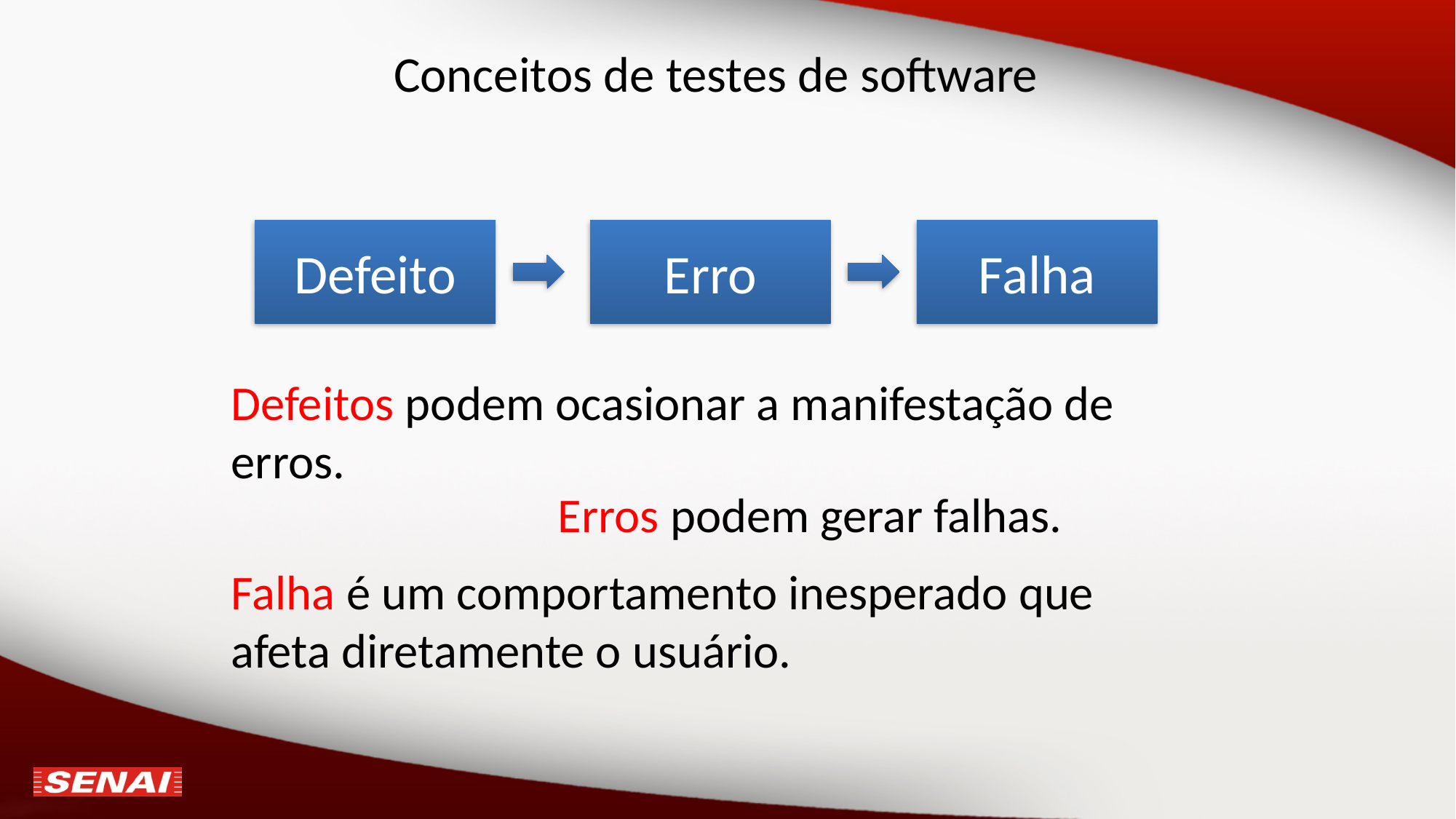

# Conceitos de testes de software
Defeito
Erro
Falha

Defeitos podem ocasionar a manifestação de erros.
Erros podem gerar falhas.
Falha é um comportamento inesperado que afeta diretamente o usuário.